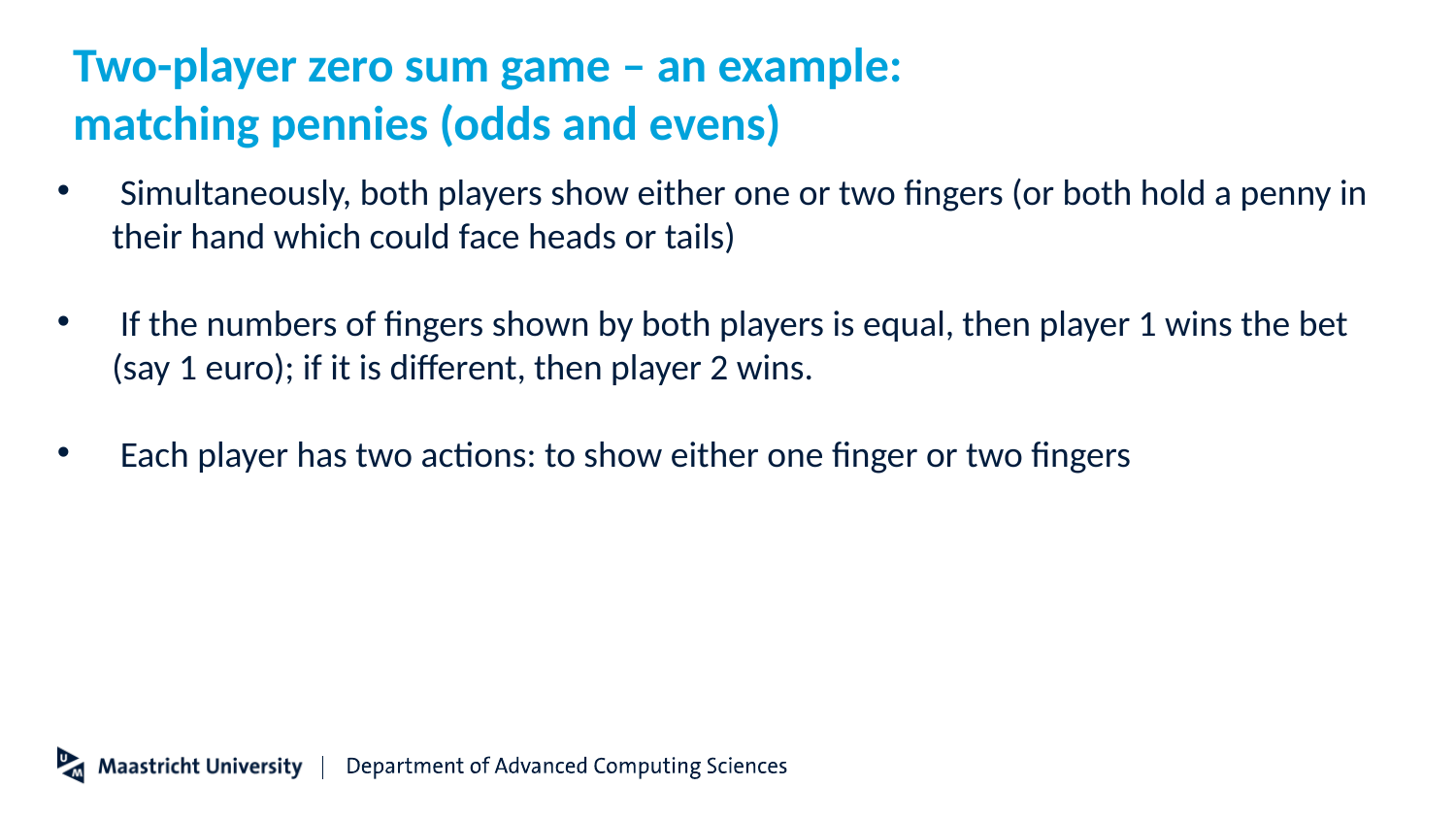

# Two-player zero sum game – an example: matching pennies (odds and evens)
 Simultaneously, both players show either one or two fingers (or both hold a penny in their hand which could face heads or tails)

 If the numbers of fingers shown by both players is equal, then player 1 wins the bet (say 1 euro); if it is different, then player 2 wins.

 Each player has two actions: to show either one finger or two fingers